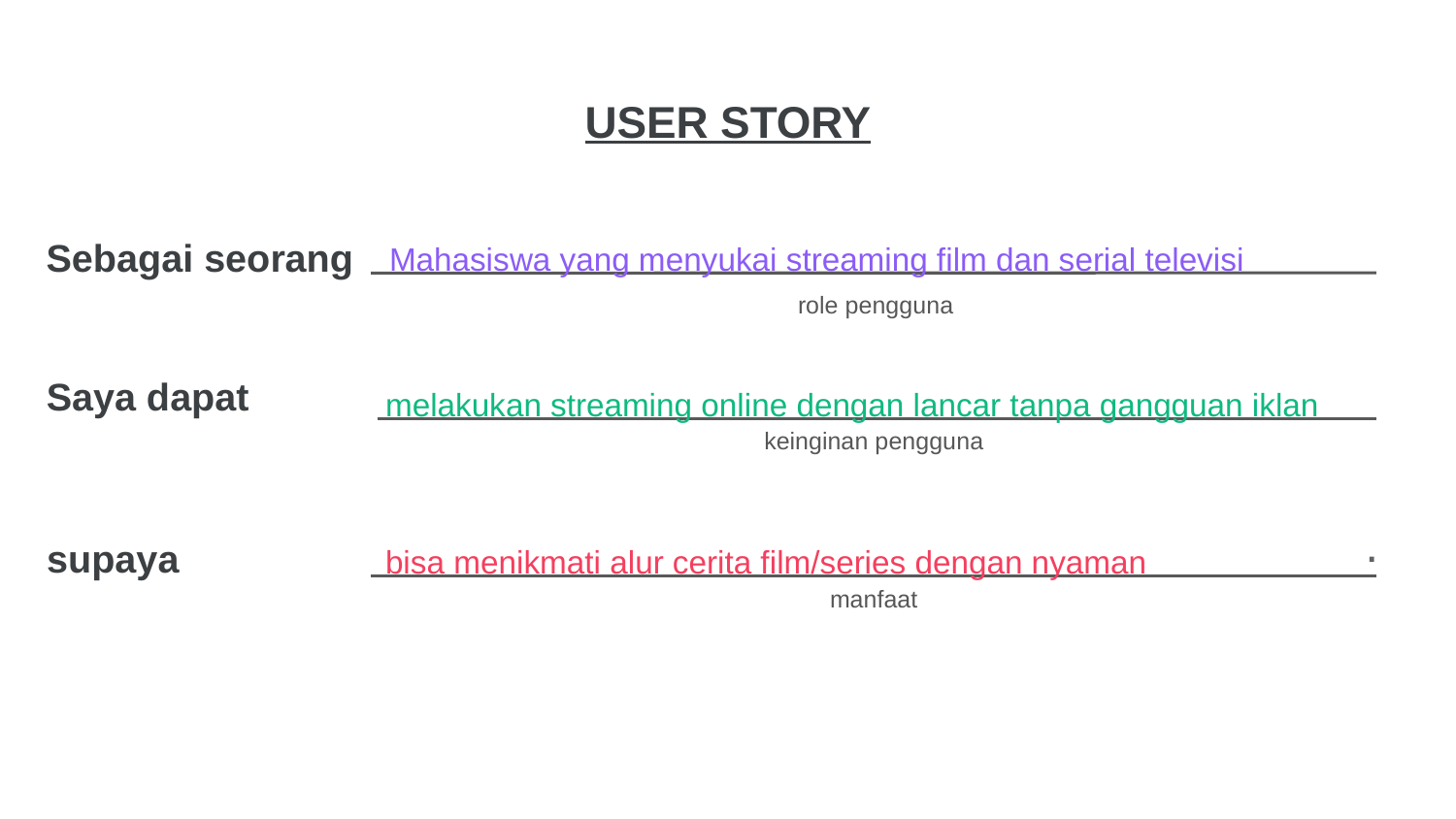

Mahasiswa yang menyukai streaming film dan serial televisi
melakukan streaming online dengan lancar tanpa gangguan iklan
bisa menikmati alur cerita film/series dengan nyaman